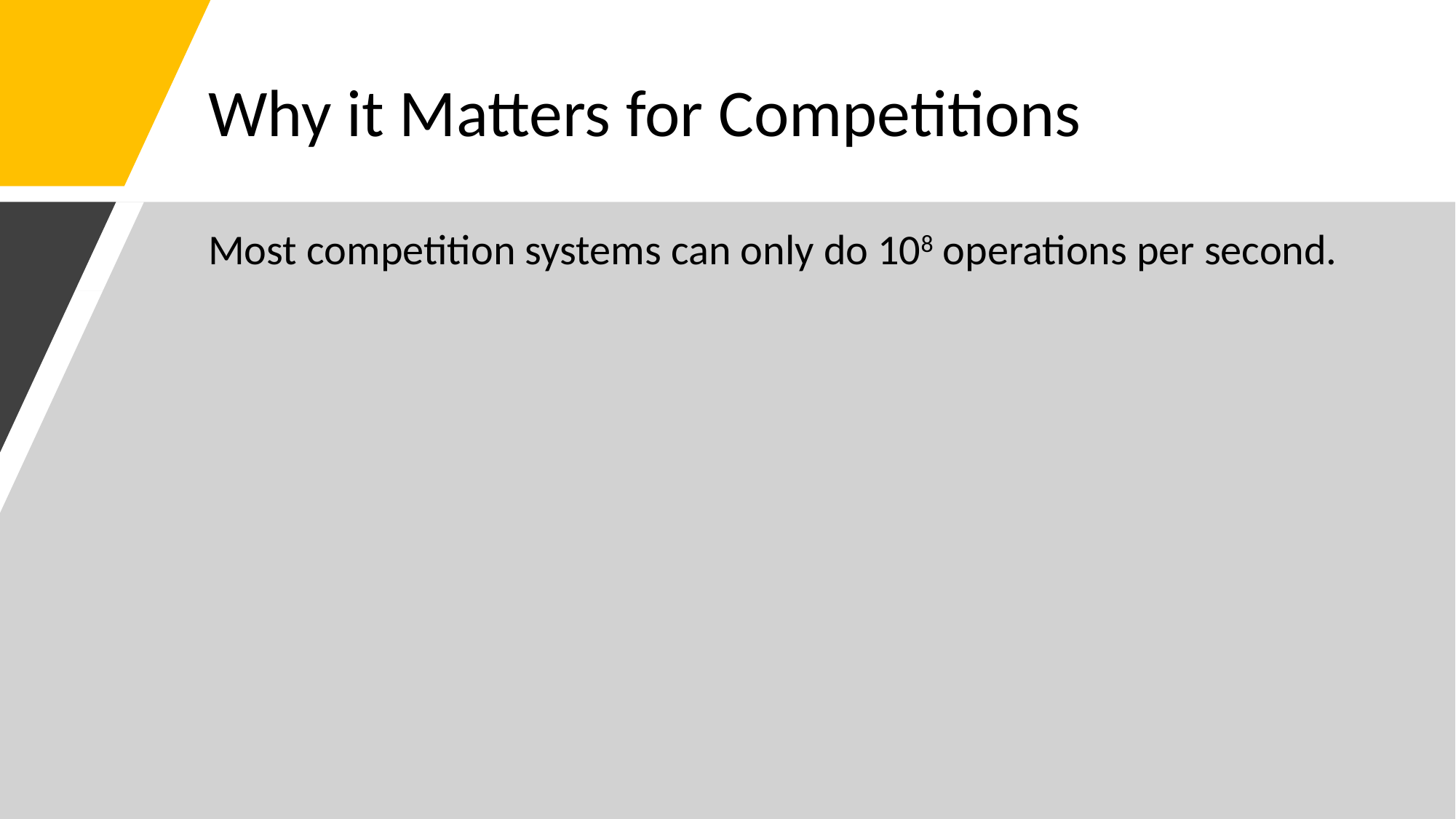

# Why it Matters for Competitions

Most competition systems can only do 108 operations per second.